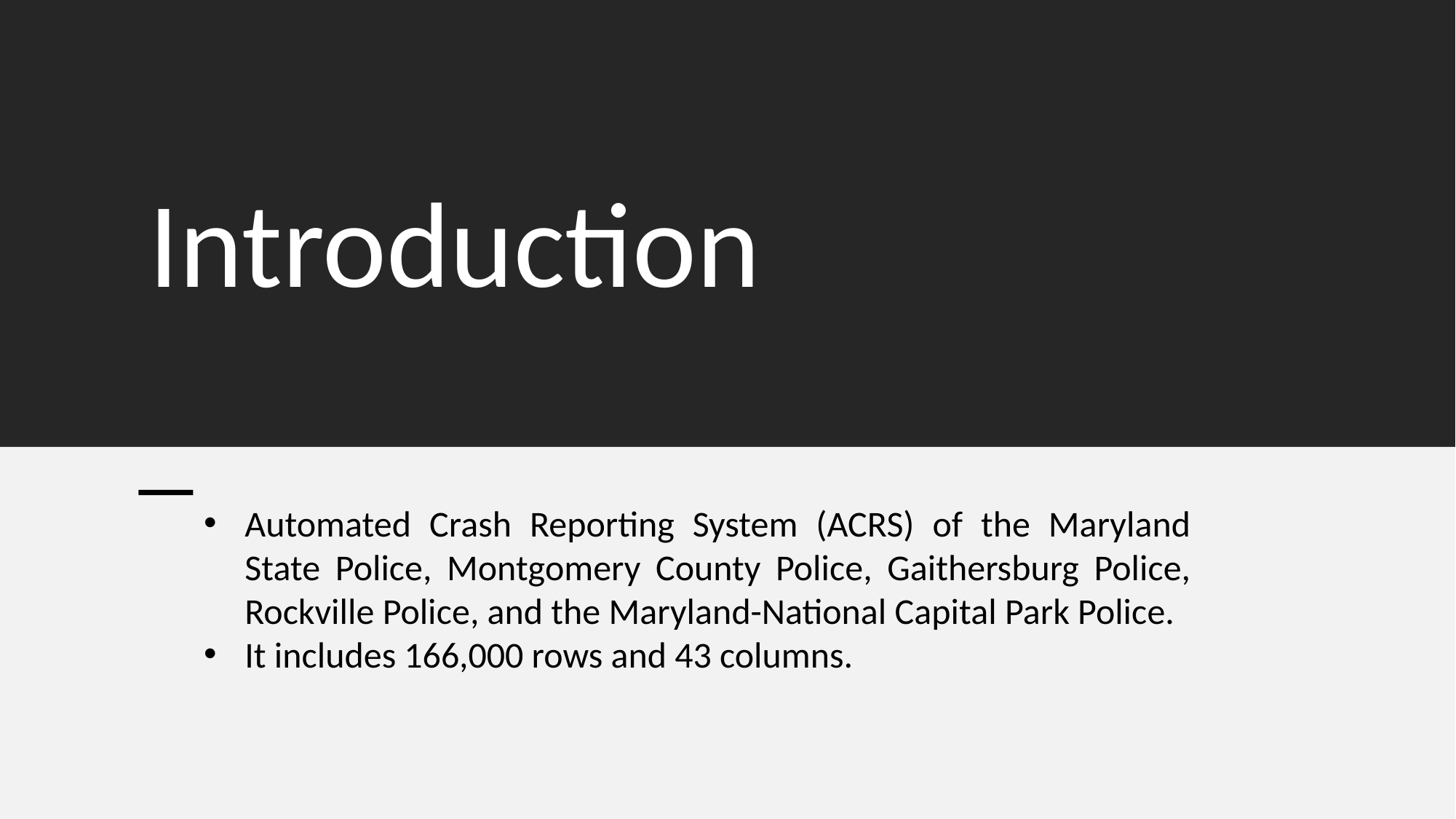

# Introduction

Automated Crash Reporting System (ACRS) of the Maryland State Police, Montgomery County Police, Gaithersburg Police, Rockville Police, and the Maryland-National Capital Park Police.
It includes 166,000 rows and 43 columns.